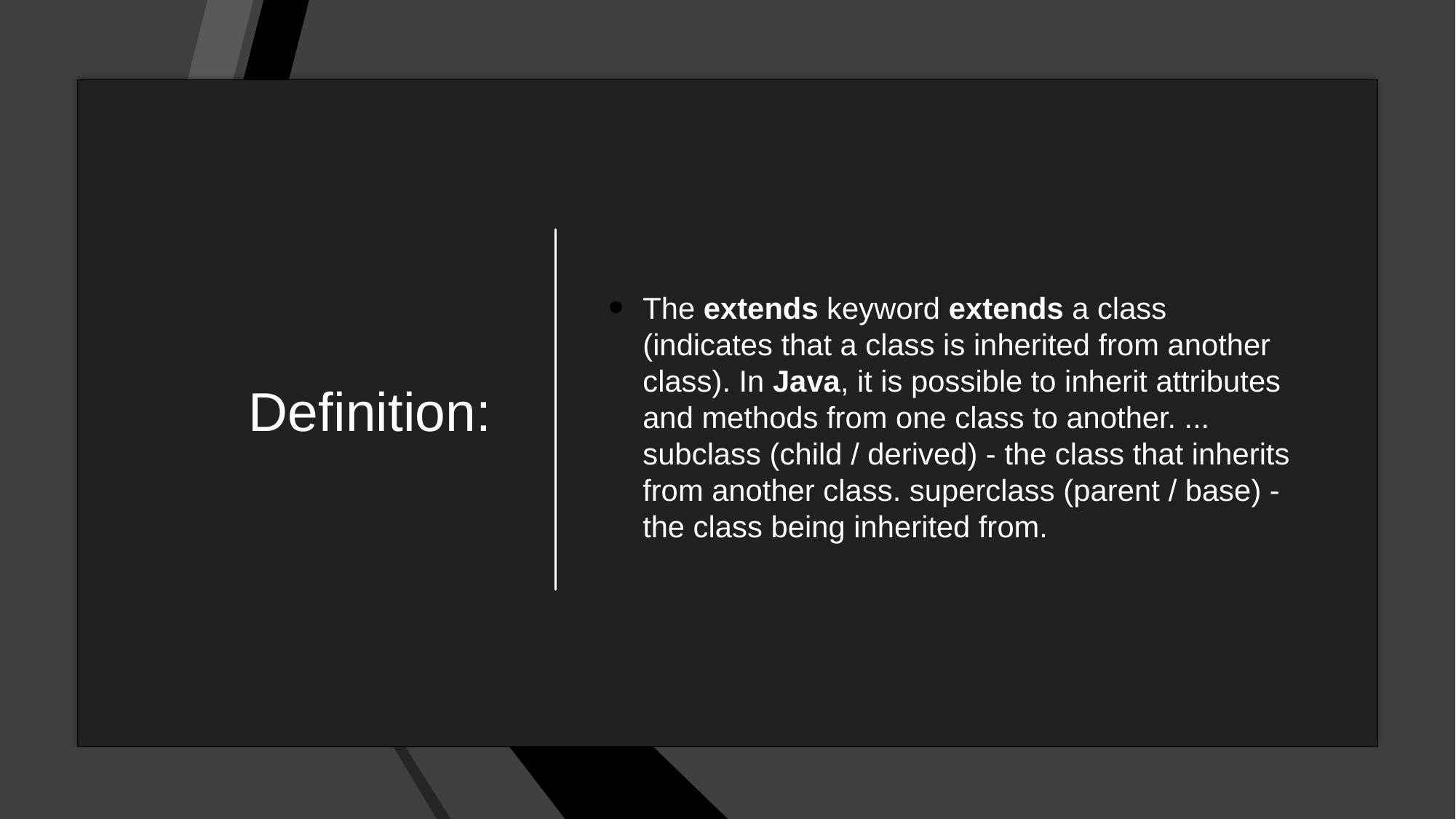

# Definition:
The extends keyword extends a class (indicates that a class is inherited from another class). In Java, it is possible to inherit attributes and methods from one class to another. ... subclass (child / derived) - the class that inherits from another class. superclass (parent / base) - the class being inherited from.